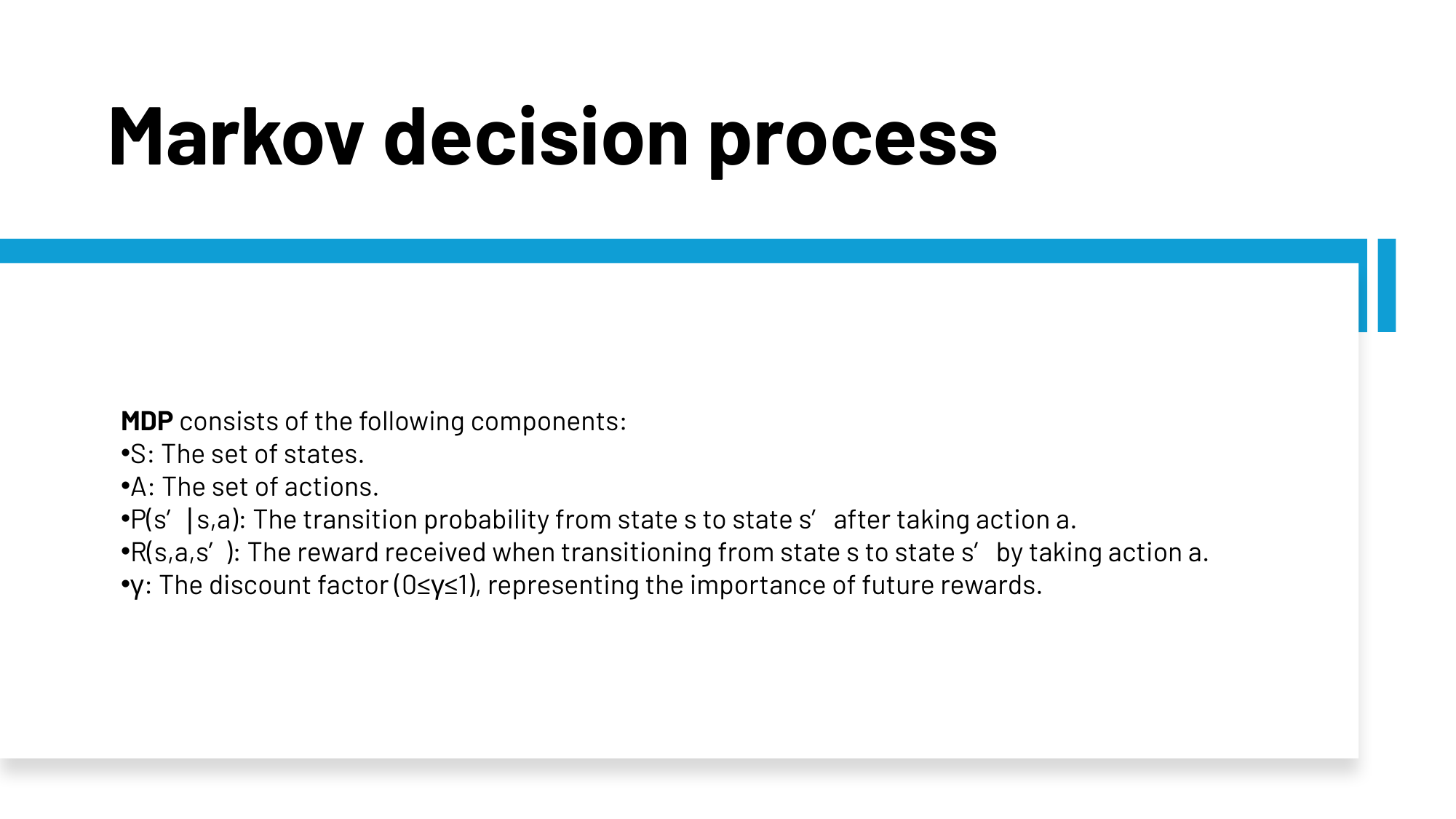

# Markov decision process

MDP consists of the following components:
S: The set of states.
A: The set of actions.
P(s′∣s,a): The transition probability from state s to state s′ after taking action a.
R(s,a,s′): The reward received when transitioning from state s to state s′ by taking action a.
γ: The discount factor (0≤γ≤1), representing the importance of future rewards.